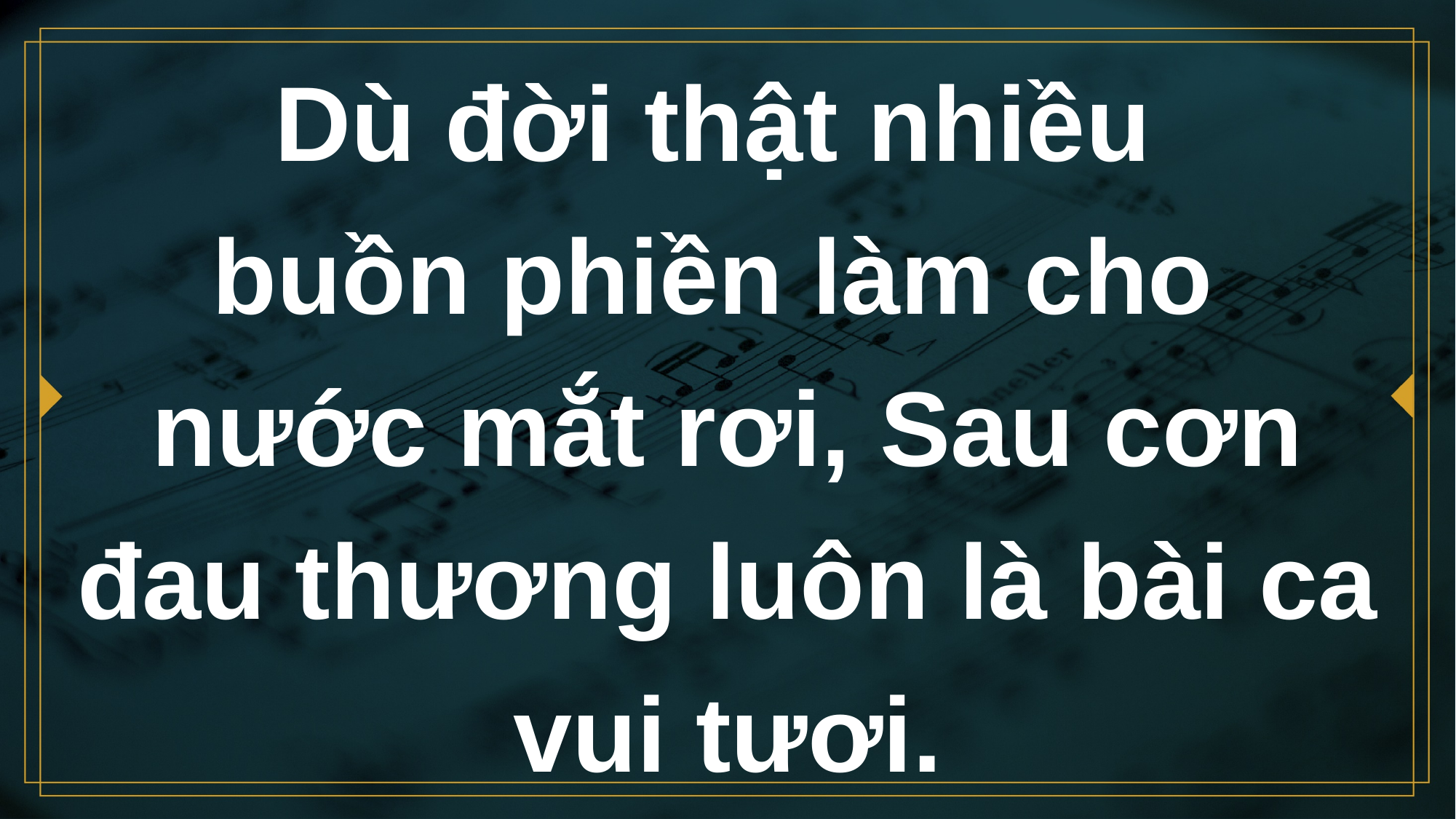

# Dù đời thật nhiều buồn phiền làm cho nước mắt rơi, Sau cơn đau thương luôn là bài ca vui tươi.